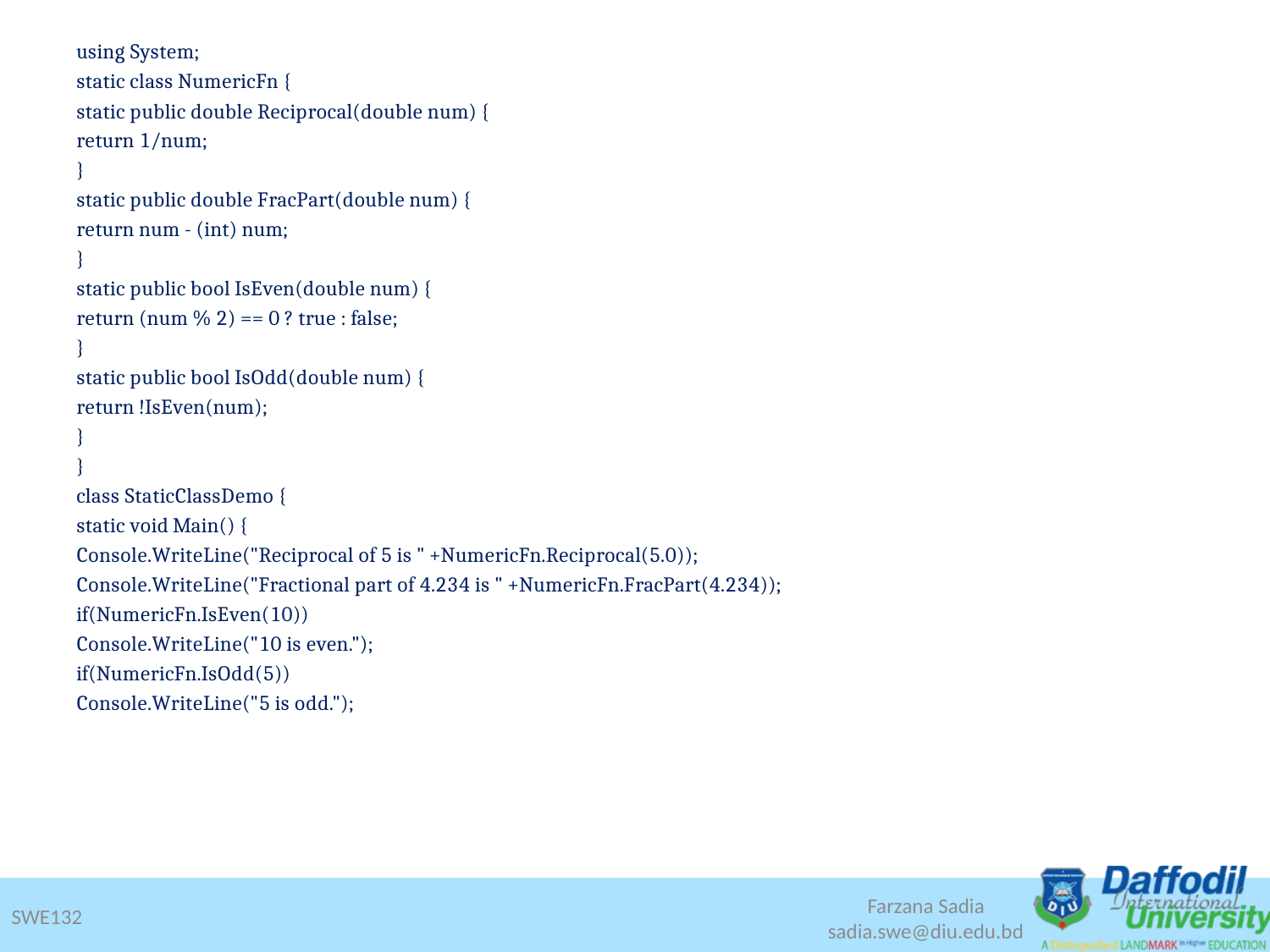

using System;
static class NumericFn {
static public double Reciprocal(double num) {
return 1/num;
}
static public double FracPart(double num) {
return num - (int) num;
}
static public bool IsEven(double num) {
return (num % 2) == 0 ? true : false;
}
static public bool IsOdd(double num) {
return !IsEven(num);
}
}
class StaticClassDemo {
static void Main() {
Console.WriteLine("Reciprocal of 5 is " +NumericFn.Reciprocal(5.0));
Console.WriteLine("Fractional part of 4.234 is " +NumericFn.FracPart(4.234));
if(NumericFn.IsEven(10))
Console.WriteLine("10 is even.");
if(NumericFn.IsOdd(5))
Console.WriteLine("5 is odd.");